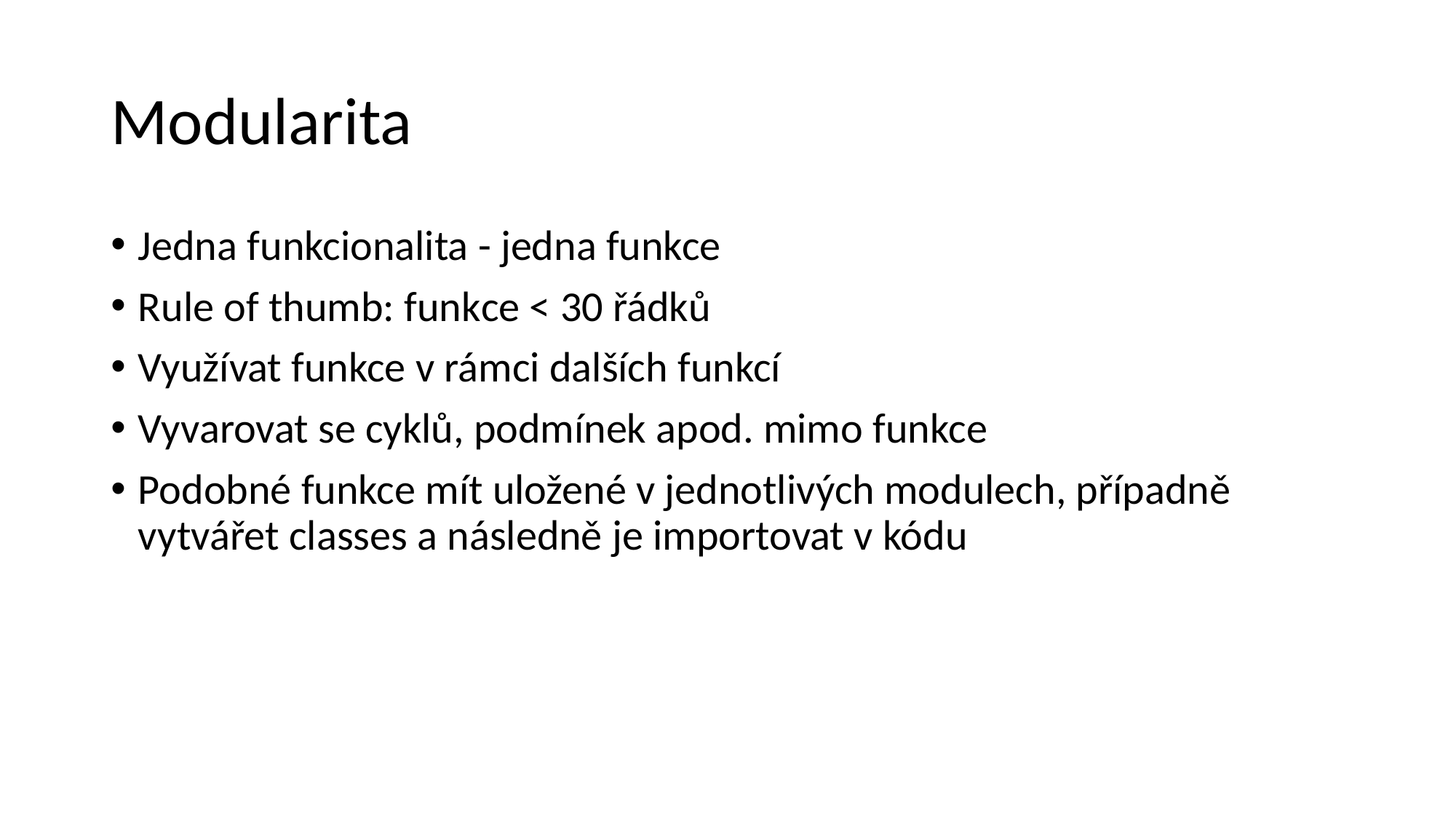

# Modularita
Jedna funkcionalita - jedna funkce
Rule of thumb: funkce < 30 řádků
Využívat funkce v rámci dalších funkcí
Vyvarovat se cyklů, podmínek apod. mimo funkce
Podobné funkce mít uložené v jednotlivých modulech, případně vytvářet classes a následně je importovat v kódu